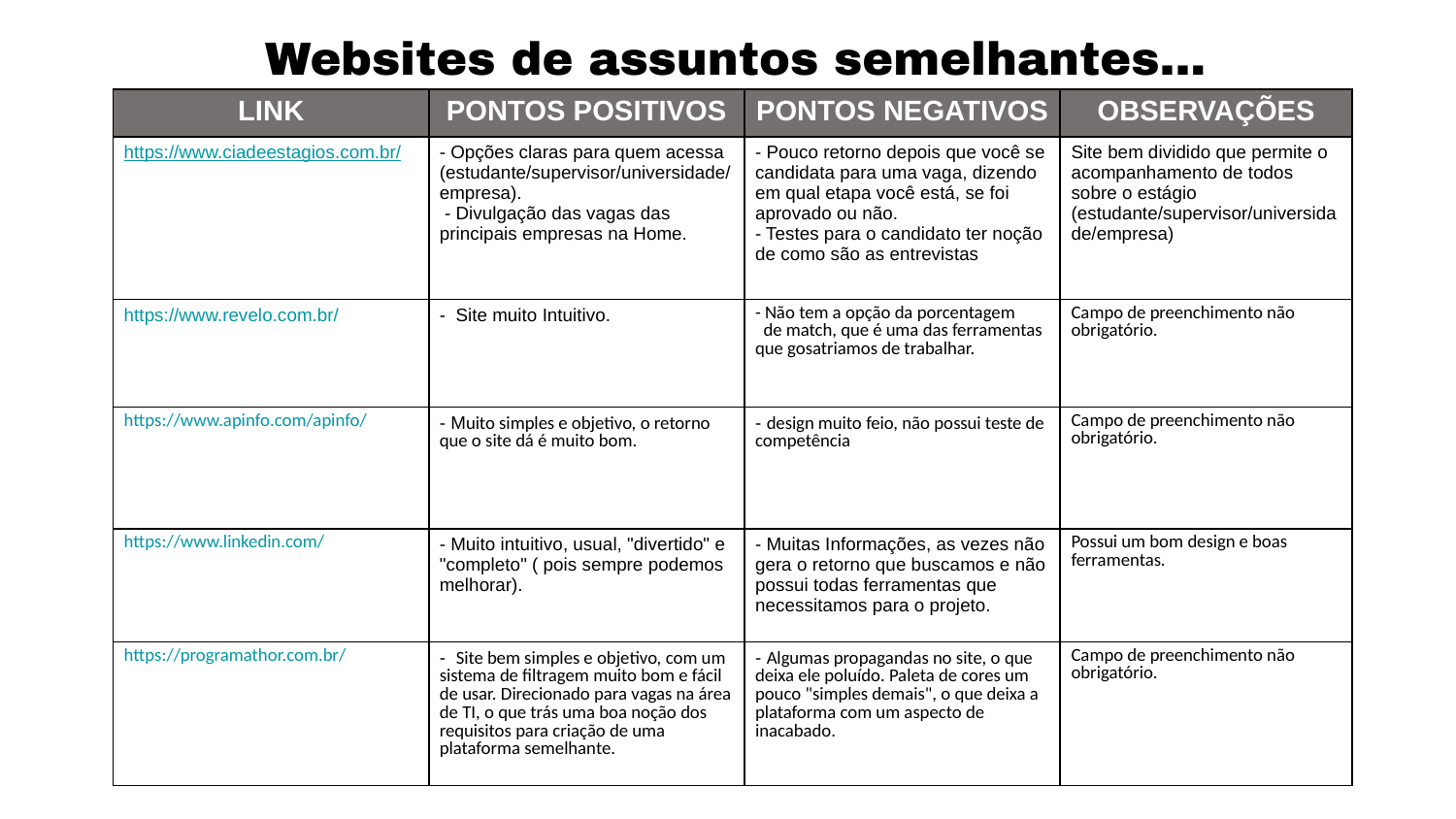

Websites de assuntos semelhantes...
| LINK | PONTOS POSITIVOS | PONTOS NEGATIVOS | OBSERVAÇÕES |
| --- | --- | --- | --- |
| https://www.ciadeestagios.com.br/ | - Opções claras para quem acessa (estudante/supervisor/universidade/empresa).  - Divulgação das vagas das principais empresas na Home. | - Pouco retorno depois que você se candidata para uma vaga, dizendo em qual etapa você está, se foi aprovado ou não. - Testes para o candidato ter noção de como são as entrevistas | Site bem dividido que permite o acompanhamento de todos sobre o estágio (estudante/supervisor/universidade/empresa) |
| https://www.revelo.com.br/ | -  Site muito Intuitivo. | - Não tem a opção da porcentagem          de match, que é uma das ferramentas que gosatriamos de trabalhar. | Campo de preenchimento não obrigatório. |
| https://www.apinfo.com/apinfo/ | - Muito simples e objetivo, o retorno que o site dá é muito bom. | - design muito feio, não possui teste de competência | Campo de preenchimento não obrigatório. |
| https://www.linkedin.com/ | - Muito intuitivo, usual, "divertido" e "completo" ( pois sempre podemos melhorar). | - Muitas Informações, as vezes não gera o retorno que buscamos e não possui todas ferramentas que necessitamos para o projeto. | Possui um bom design e boas ferramentas. |
| https://programathor.com.br/ | -  Site bem simples e objetivo, com um sistema de filtragem muito bom e fácil de usar. Direcionado para vagas na área de TI, o que trás uma boa noção dos requisitos para criação de uma plataforma semelhante. | - Algumas propagandas no site, o que deixa ele poluído. Paleta de cores um pouco "simples demais", o que deixa a plataforma com um aspecto de inacabado. | Campo de preenchimento não obrigatório. |